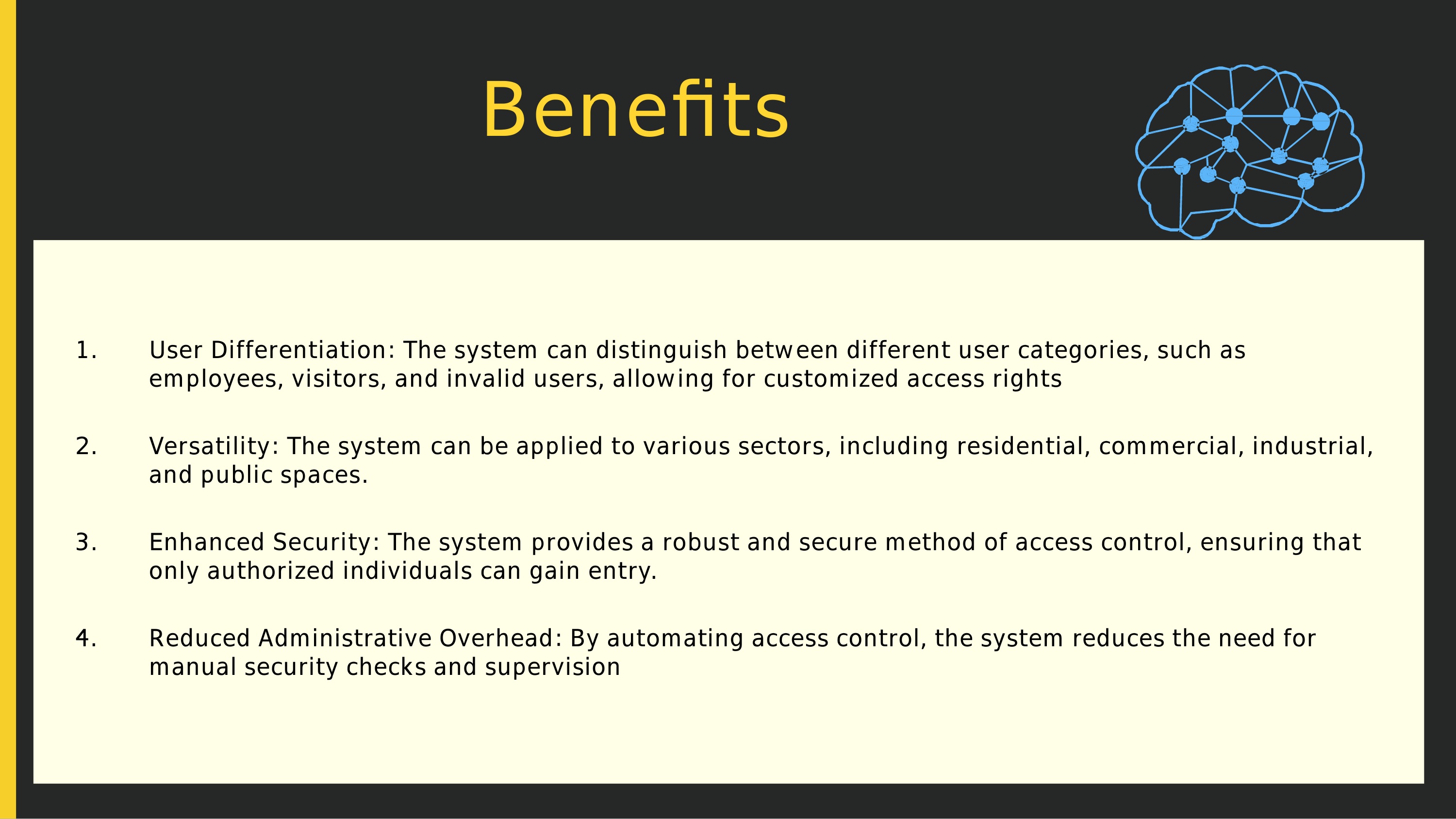

# Benefits

User Differentiation: The system can distinguish between different user categories, such as employees, visitors, and invalid users, allowing for customized access rights

Versatility: The system can be applied to various sectors, including residential, commercial, industrial, and public spaces.

Enhanced Security: The system provides a robust and secure method of access control, ensuring that only authorized individuals can gain entry.

Reduced Administrative Overhead: By automating access control, the system reduces the need for manual security checks and supervision